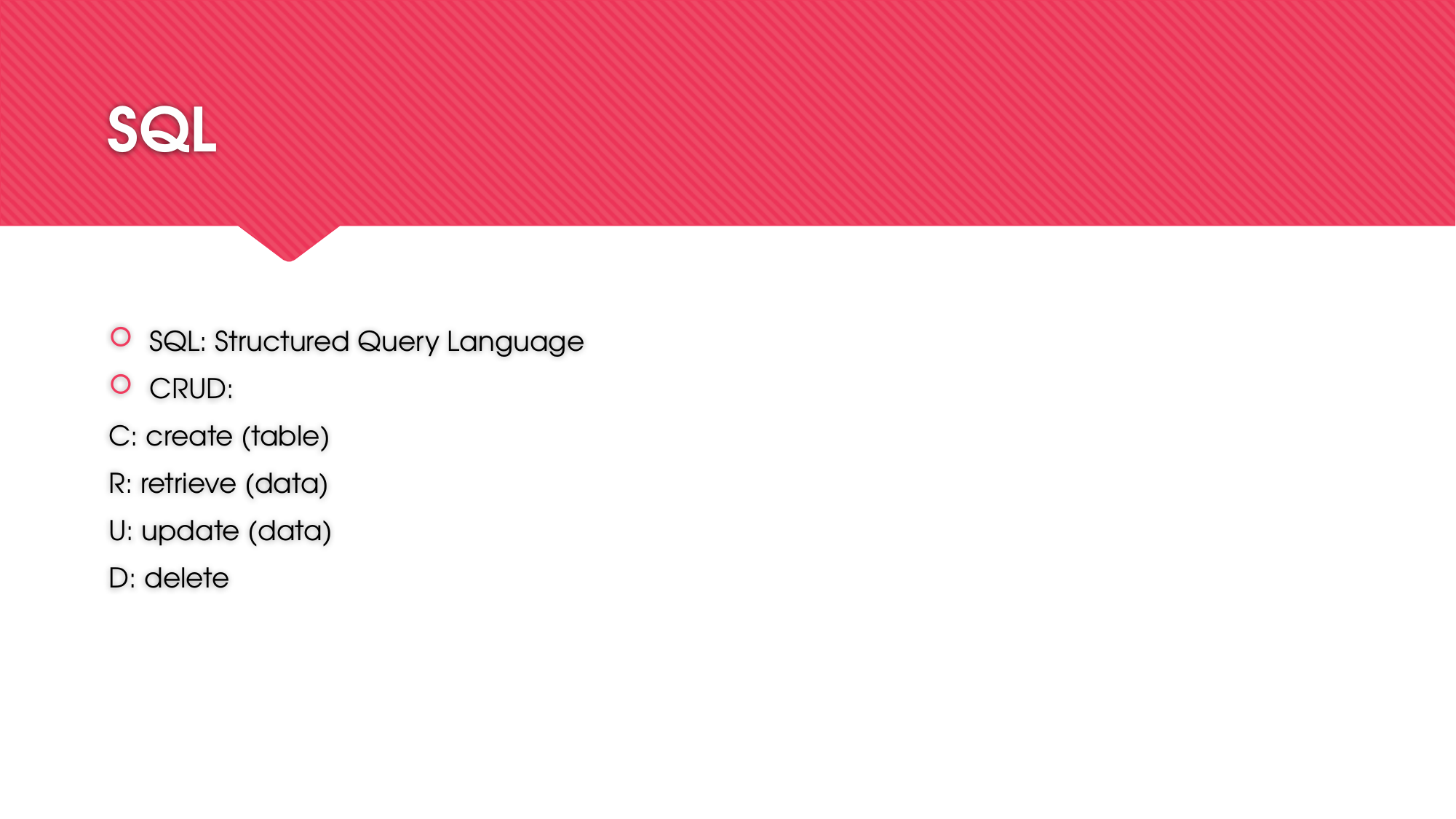

# SQL
SQL: Structured Query Language
CRUD:
C: create (table)
R: retrieve (data)
U: update (data)
D: delete